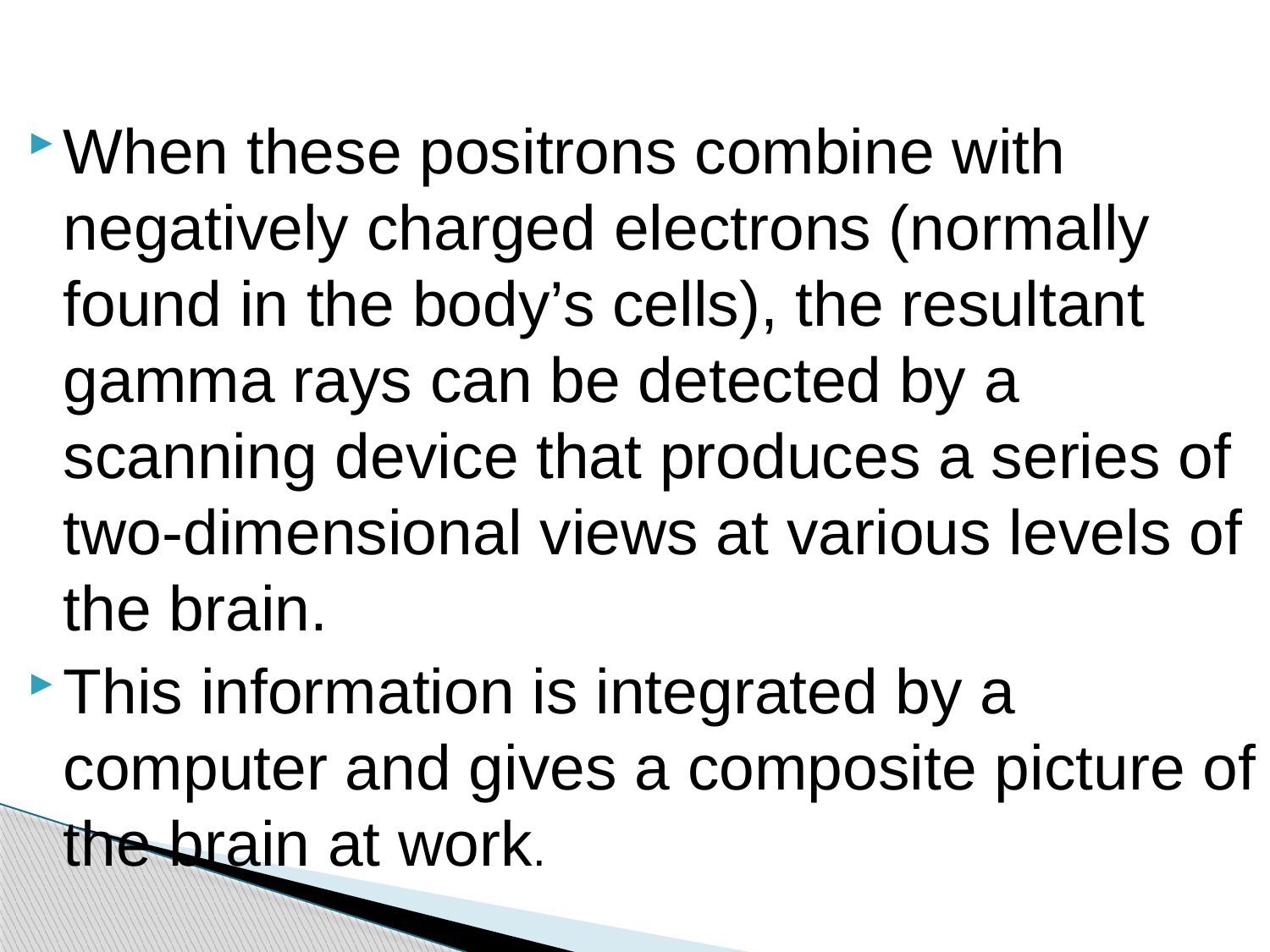

When these positrons combine with negatively charged electrons (normally found in the body’s cells), the resultant gamma rays can be detected by a scanning device that produces a series of two-dimensional views at various levels of the brain.
This information is integrated by a computer and gives a composite picture of the brain at work.